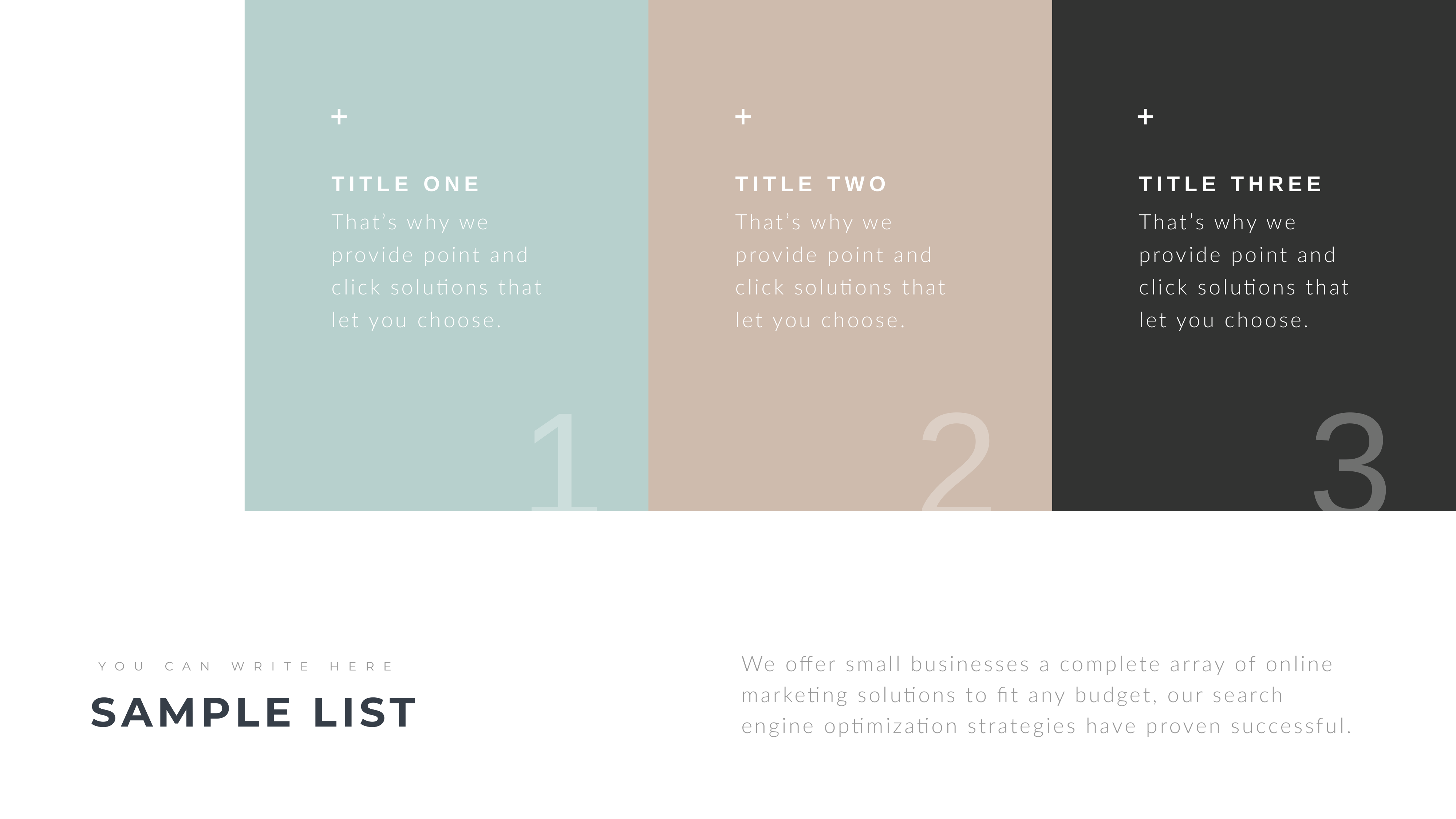

TITLE ONE
That’s why we provide point and click solutions that let you choose.
TITLE TWO
That’s why we provide point and click solutions that let you choose.
TITLE THREE
That’s why we provide point and click solutions that let you choose.
1
2
3
We offer small businesses a complete array of online marketing solutions to fit any budget, our search engine optimization strategies have proven successful.
YOU CAN WRITE HERE
SAMPLE LIST